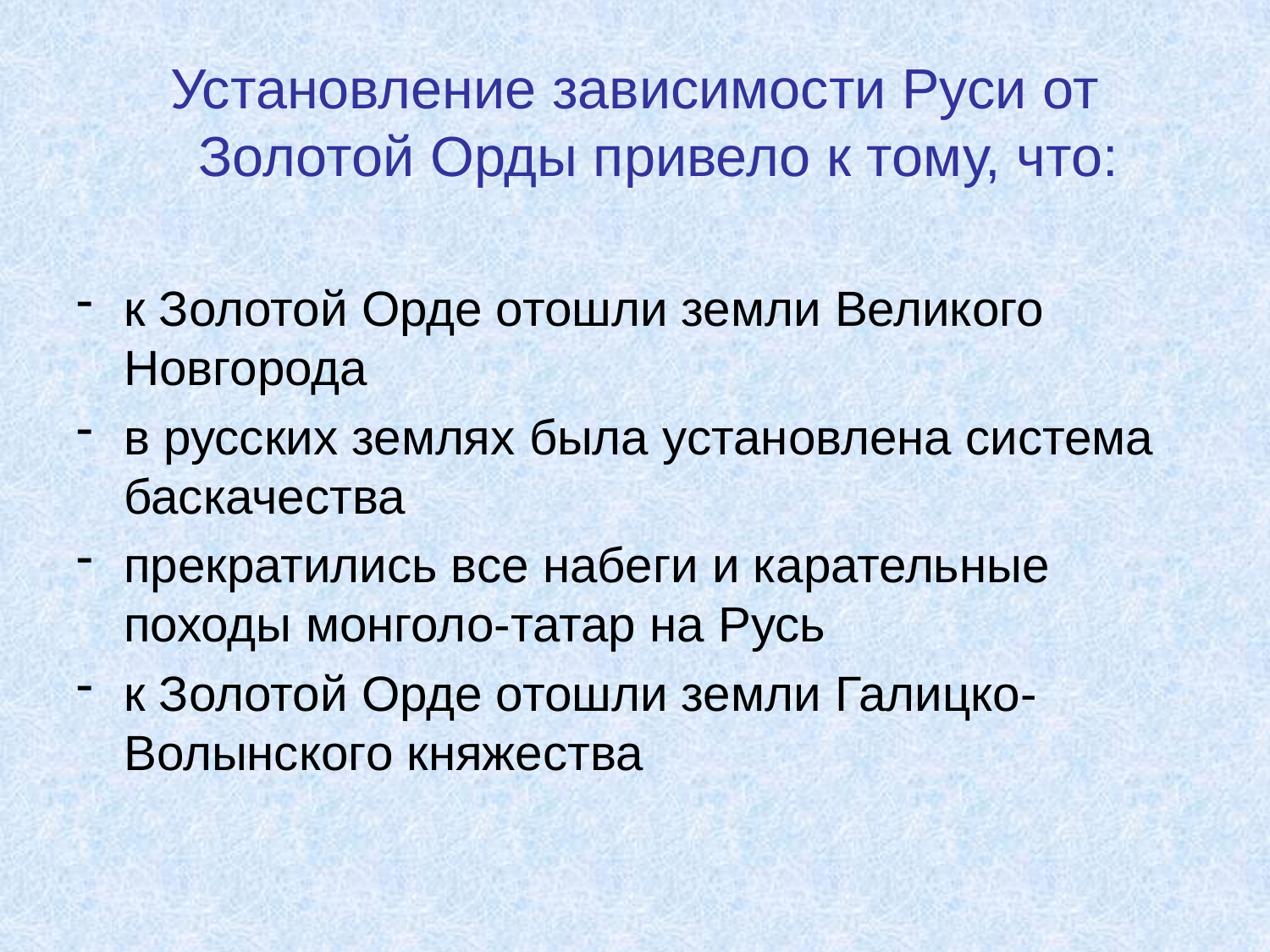

Установление зависимости Руси от Золотой Орды привело к тому, что:

к Золотой Орде отошли земли Великого Новгорода
в русских землях была установлена система баскачества
прекратились все набеги и карательные походы монголо-татар на Русь
к Золотой Орде отошли земли Галицко-Волынского княжества